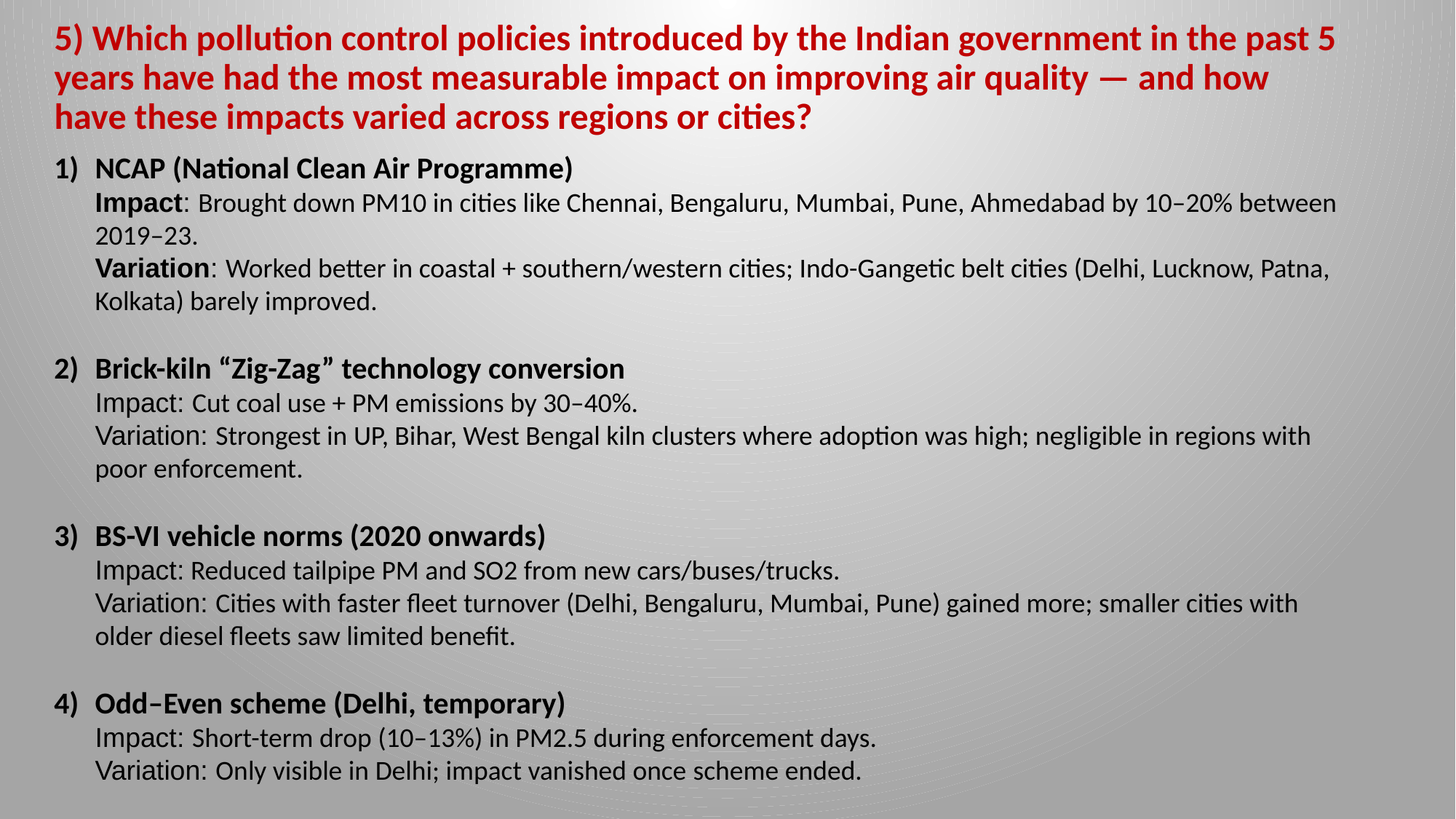

# 5) Which pollution control policies introduced by the Indian government in the past 5 years have had the most measurable impact on improving air quality — and how have these impacts varied across regions or cities?

NCAP (National Clean Air Programme)
Impact: Brought down PM10 in cities like Chennai, Bengaluru, Mumbai, Pune, Ahmedabad by 10–20% between 2019–23.
Variation: Worked better in coastal + southern/western cities; Indo-Gangetic belt cities (Delhi, Lucknow, Patna, Kolkata) barely improved.

Brick-kiln “Zig-Zag” technology conversion
Impact: Cut coal use + PM emissions by 30–40%.
Variation: Strongest in UP, Bihar, West Bengal kiln clusters where adoption was high; negligible in regions with poor enforcement.

BS-VI vehicle norms (2020 onwards)
Impact: Reduced tailpipe PM and SO2 from new cars/buses/trucks.
Variation: Cities with faster fleet turnover (Delhi, Bengaluru, Mumbai, Pune) gained more; smaller cities with older diesel fleets saw limited benefit.

Odd–Even scheme (Delhi, temporary)
Impact: Short-term drop (10–13%) in PM2.5 during enforcement days.
Variation: Only visible in Delhi; impact vanished once scheme ended.